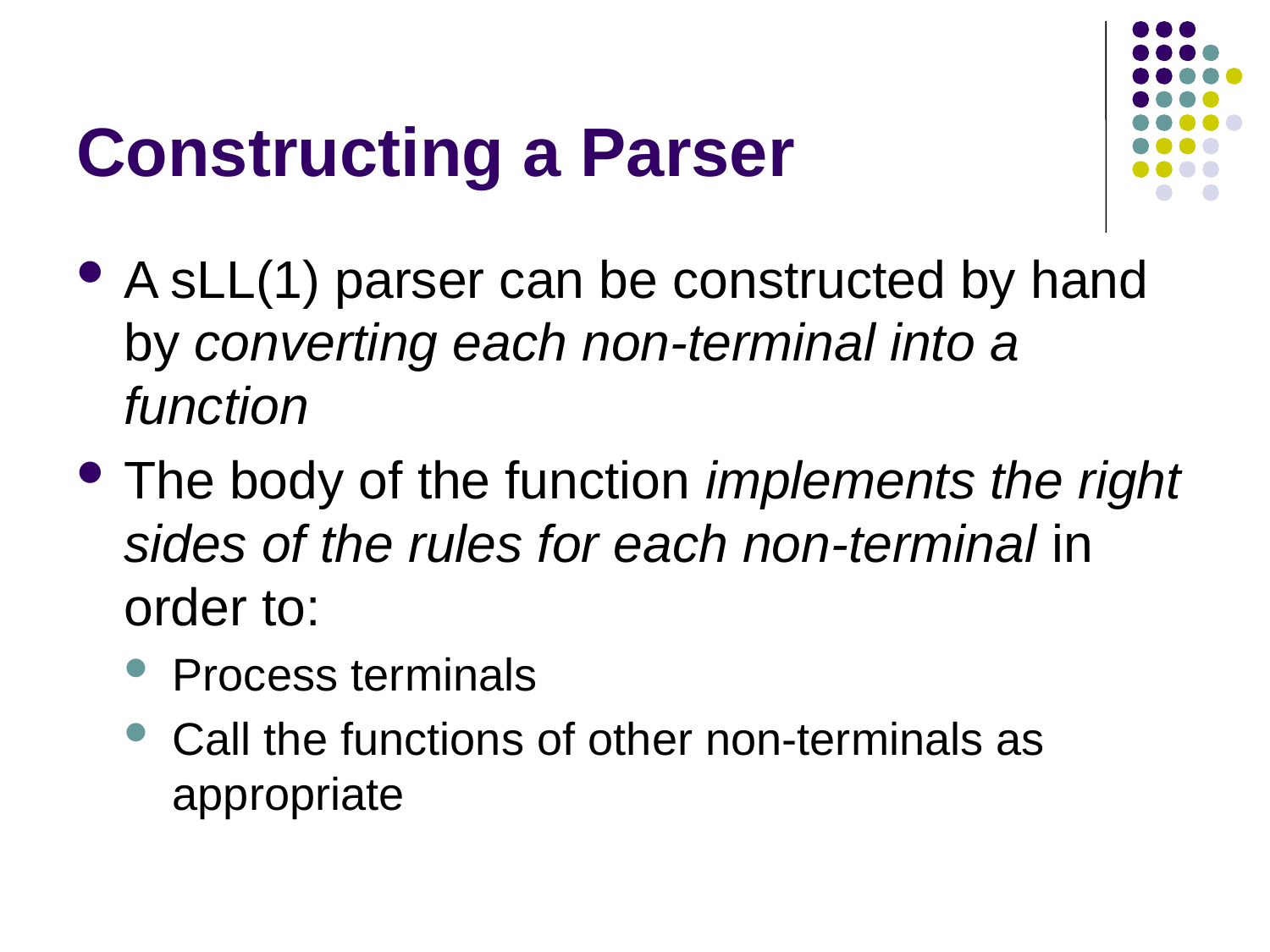

# Constructing a Parser
A sLL(1) parser can be constructed by hand by converting each non-terminal into a function
The body of the function implements the right sides of the rules for each non-terminal in order to:
Process terminals
Call the functions of other non-terminals as appropriate